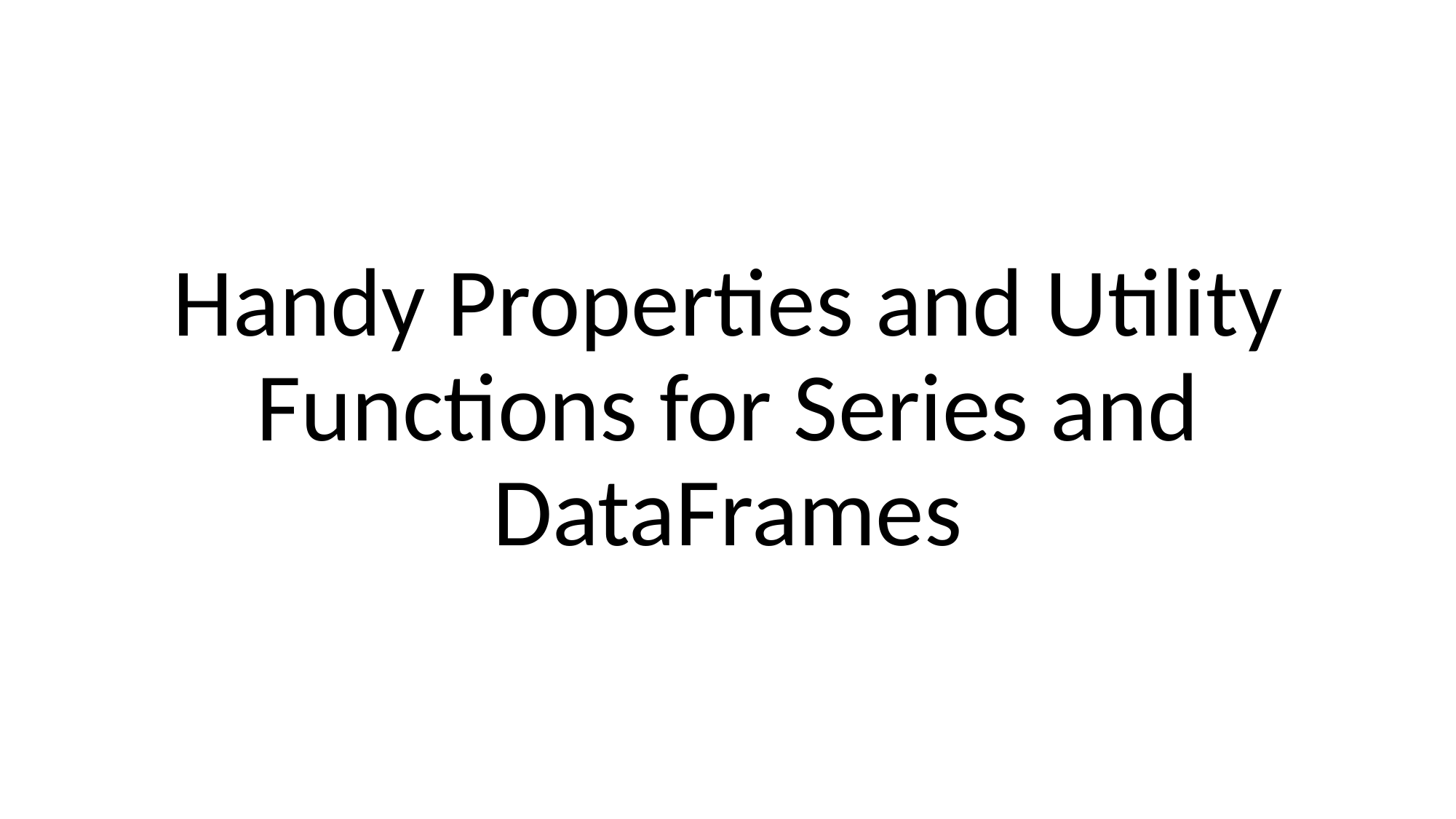

# Handy Properties and Utility Functions for Series and DataFrames